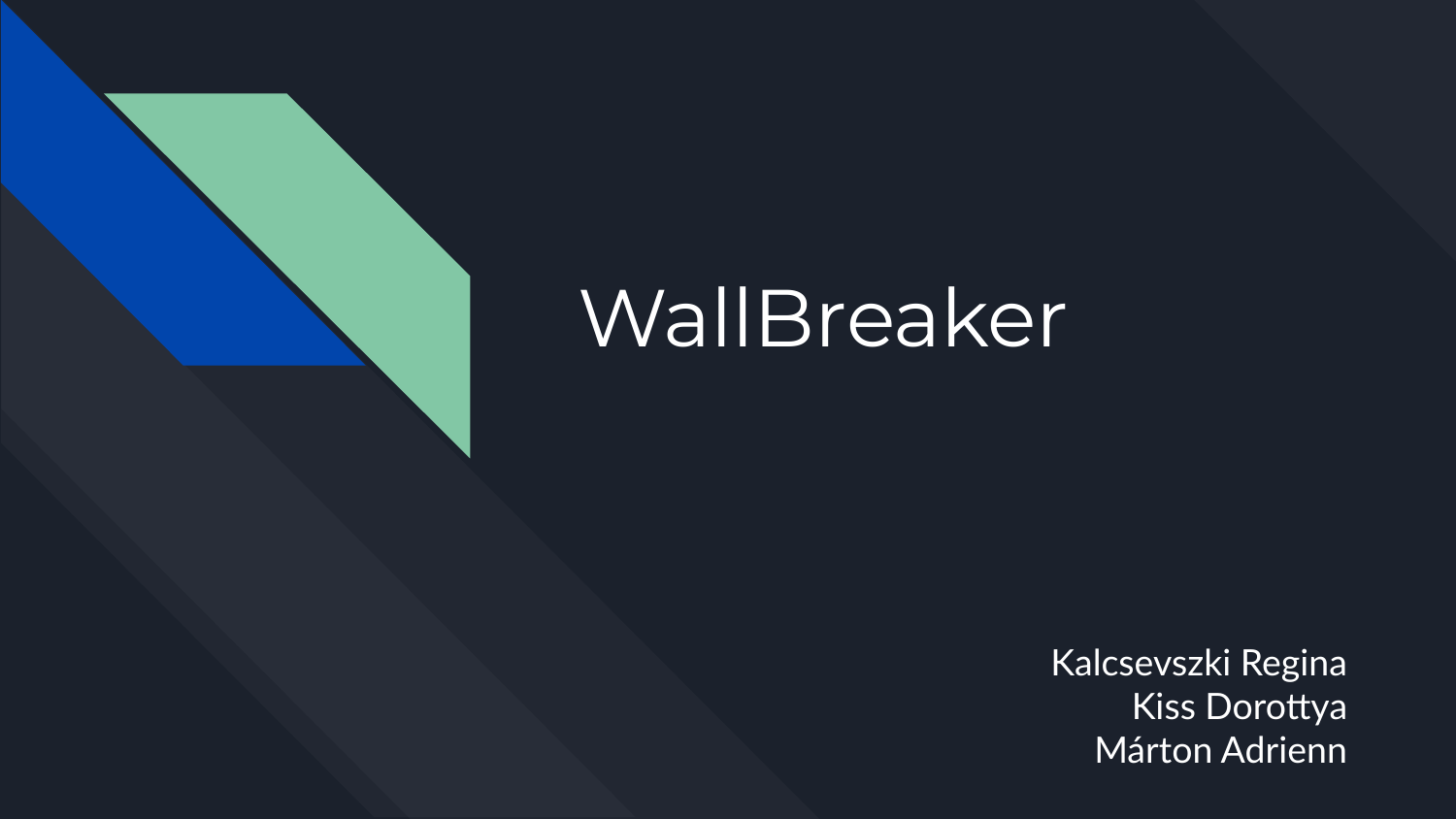

# WallBreaker
Kalcsevszki Regina
Kiss Dorottya
Márton Adrienn